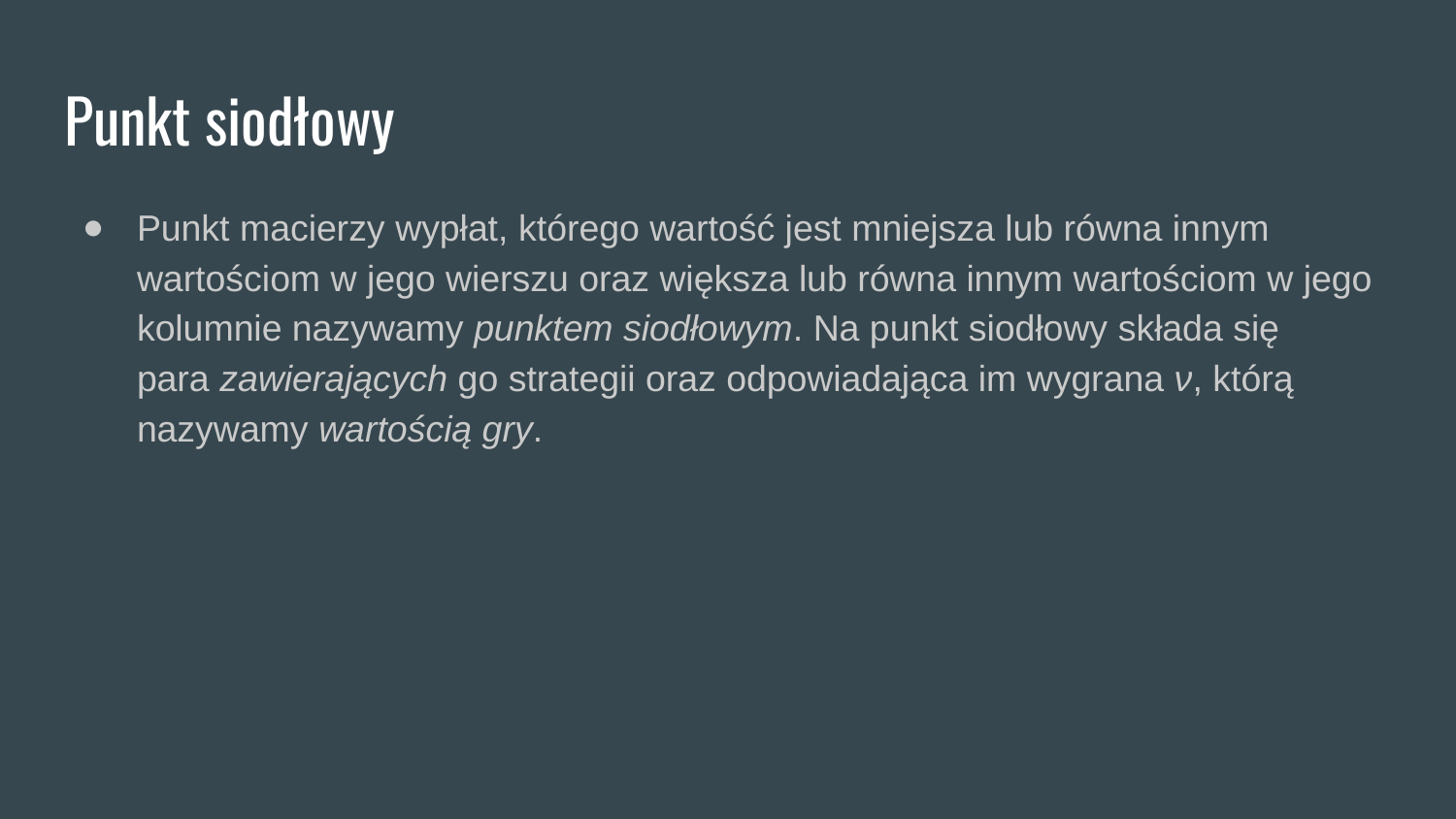

# Punkt siodłowy
Punkt macierzy wypłat, którego wartość jest mniejsza lub równa innym wartościom w jego wierszu oraz większa lub równa innym wartościom w jego kolumnie nazywamy punktem siodłowym. Na punkt siodłowy składa się para zawierających go strategii oraz odpowiadająca im wygrana ν, którą nazywamy wartością gry.